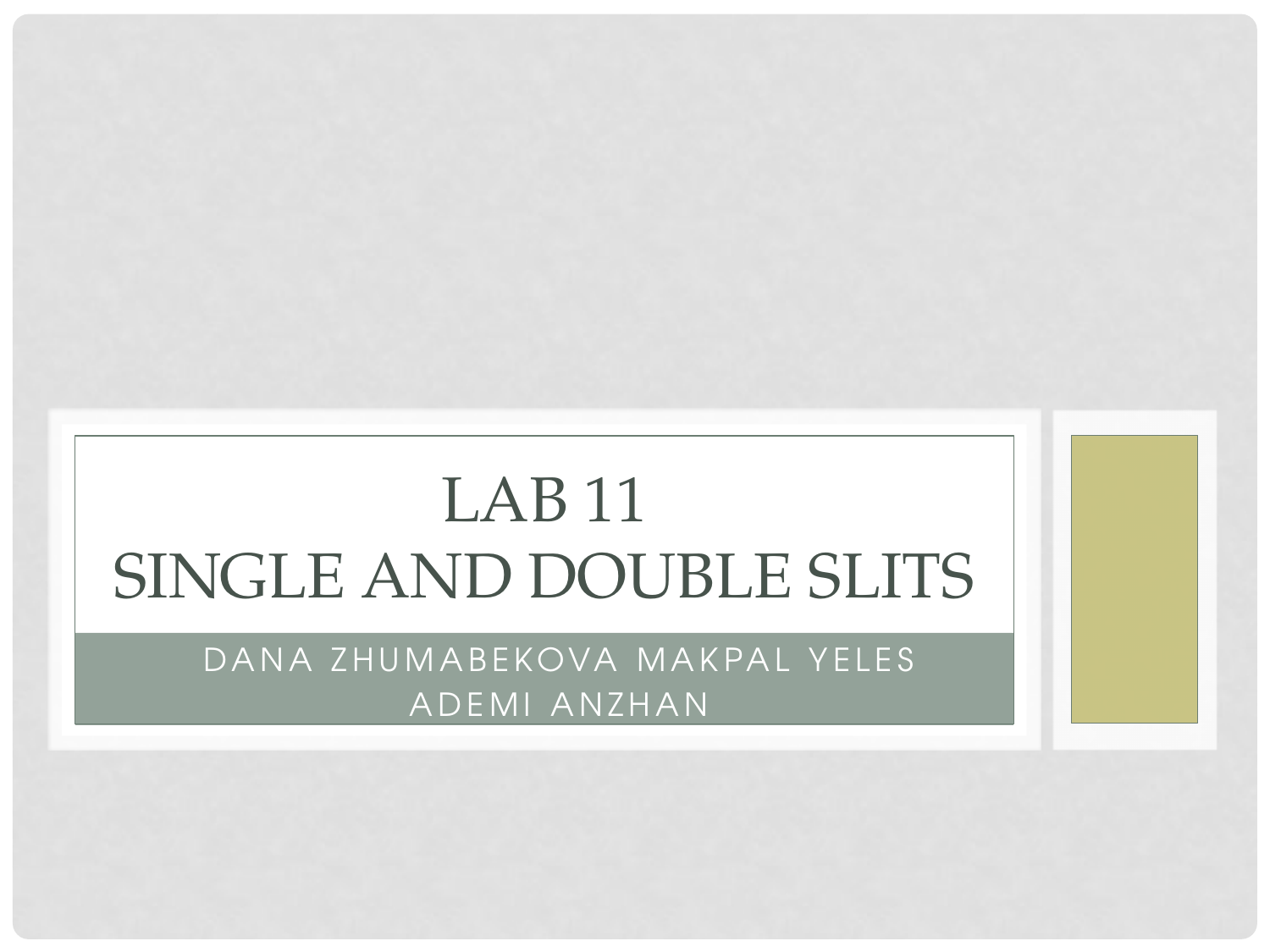

# Lab 11 Single and Double Slits
Dana Zhumabekova Makpal Yeles
Ademi anzhan